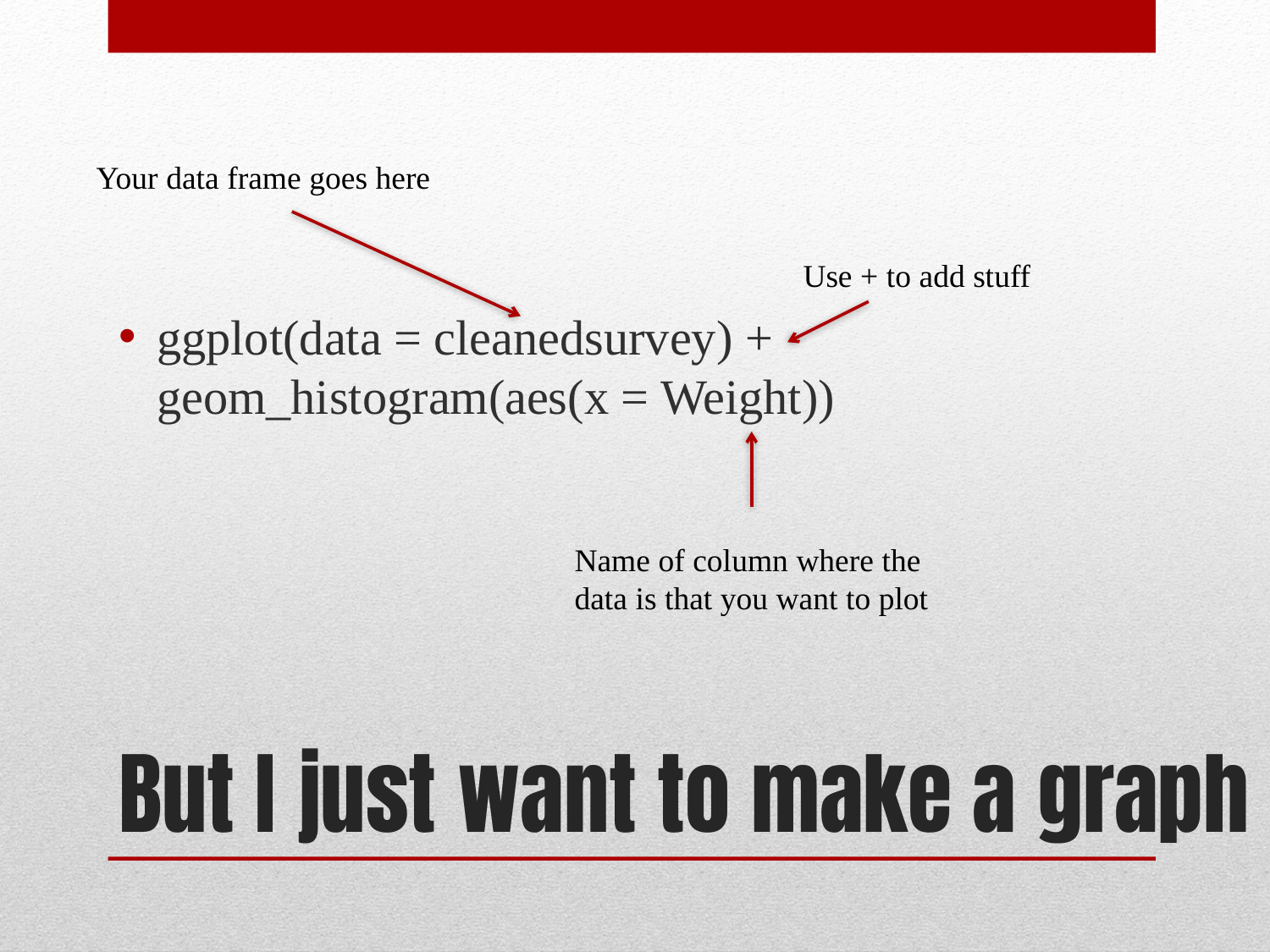

ggplot(data = cleanedsurvey) + geom_histogram(aes(x = Weight))
Your data frame goes here
Use + to add stuff
Name of column where the
data is that you want to plot
# But I just want to make a graph